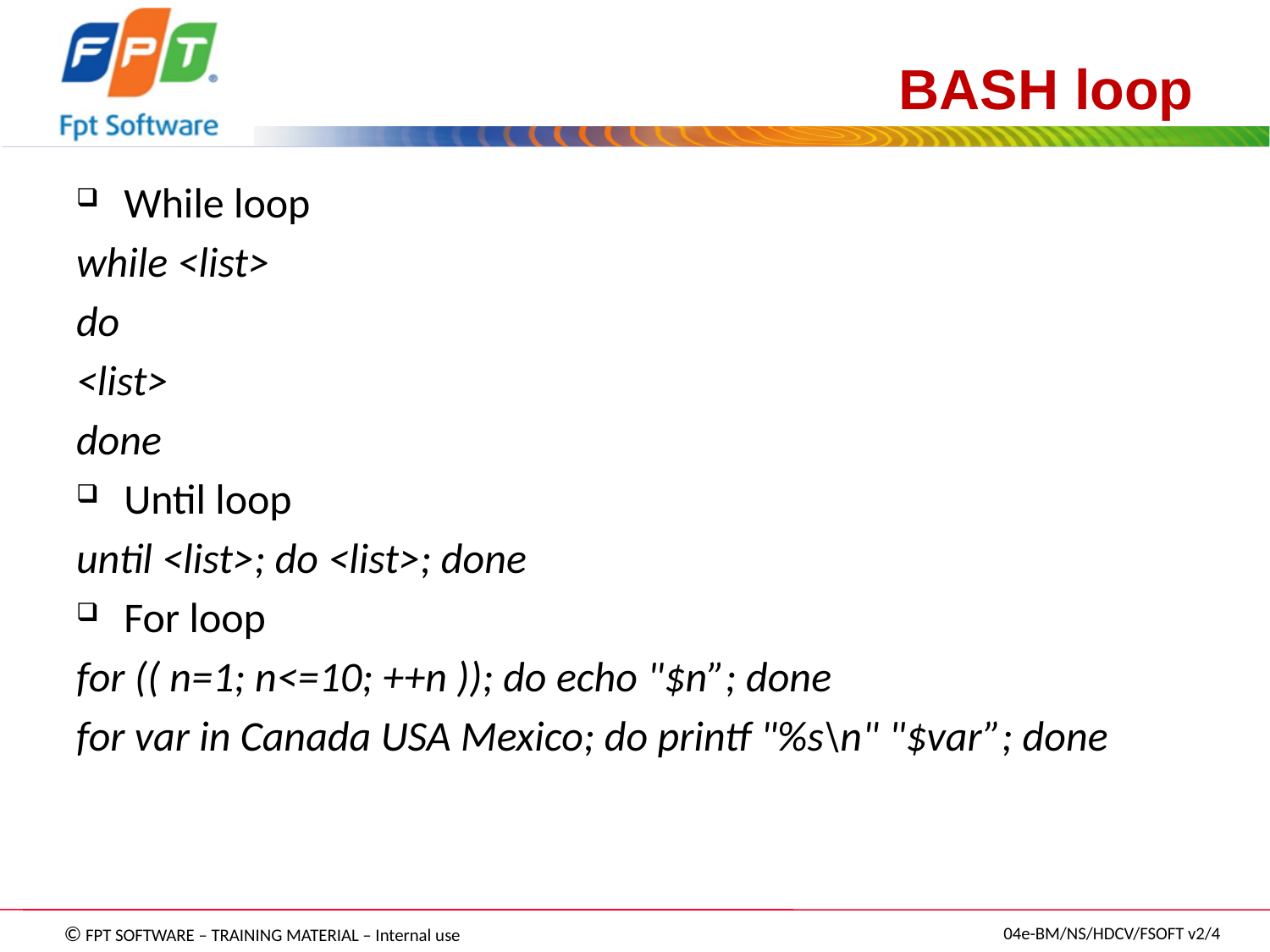

# BASH loop
While loop
while <list>
do
<list>
done
Until loop
until <list>; do <list>; done
For loop
for (( n=1; n<=10; ++n )); do echo "$n”; done
for var in Canada USA Mexico; do printf "%s\n" "$var”; done